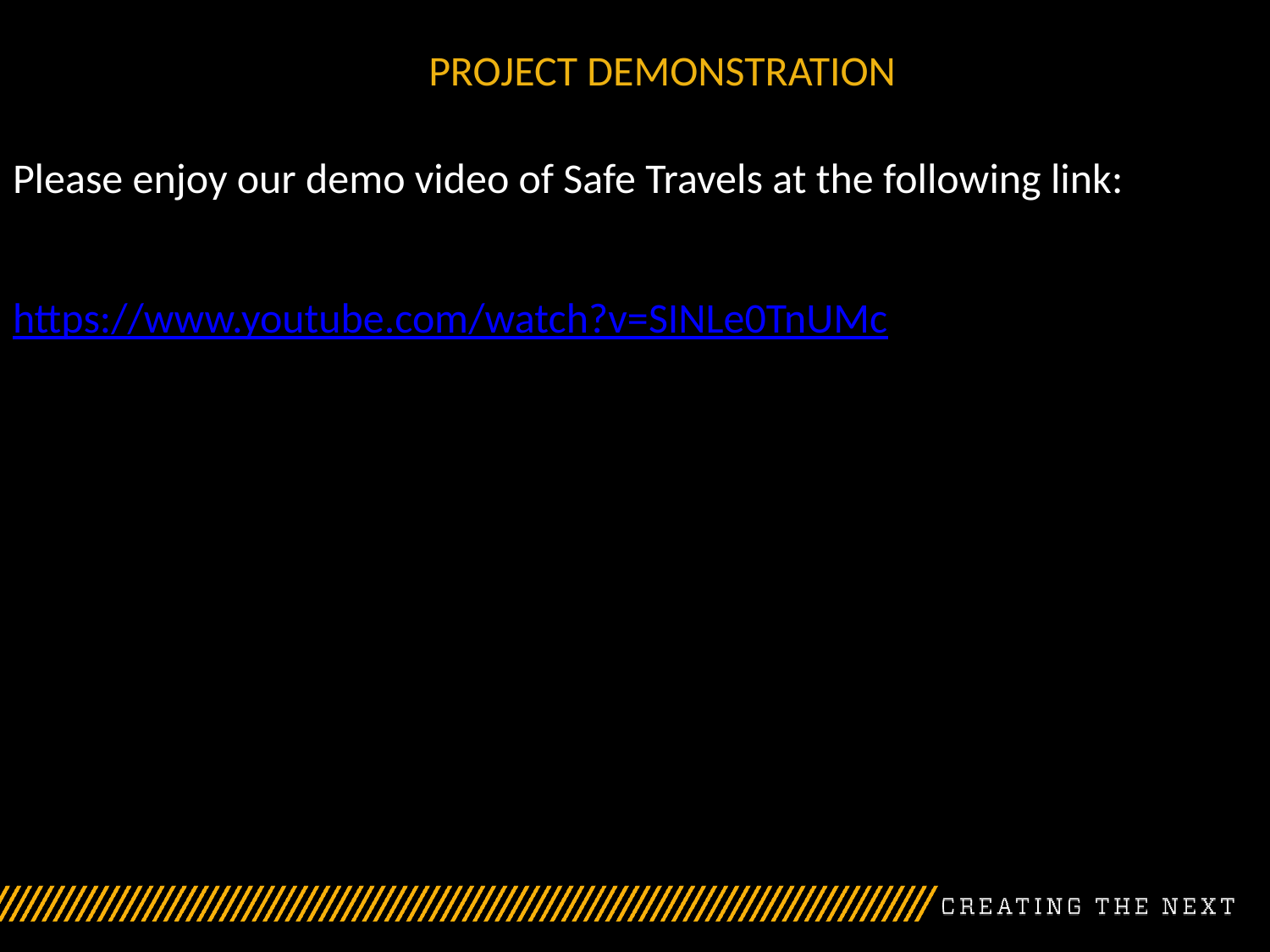

# PROJECT DEMONSTRATION
Please enjoy our demo video of Safe Travels at the following link:

https://www.youtube.com/watch?v=SINLe0TnUMc